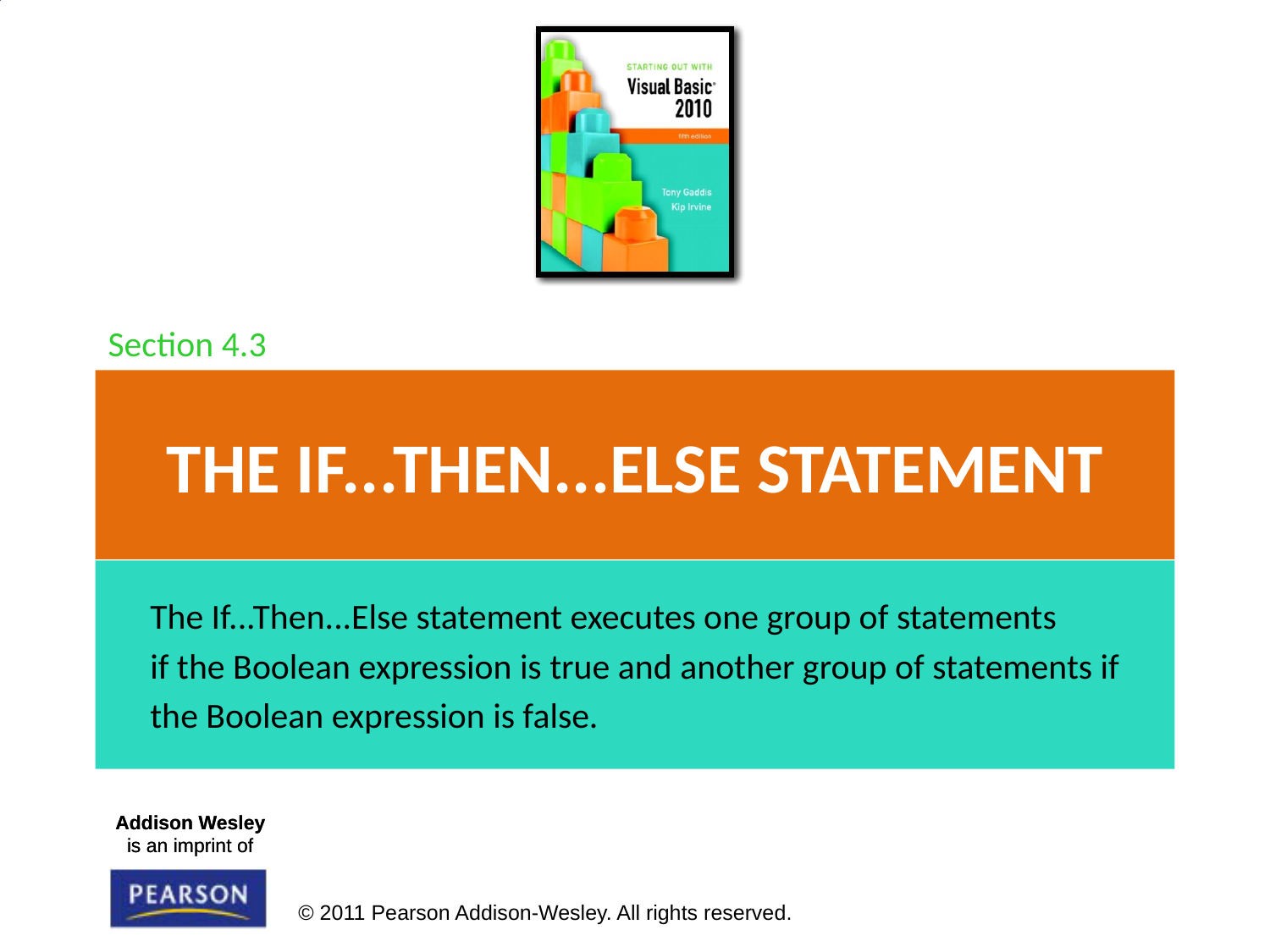

Section 4.3
# The If...Then...Else Statement
The If...Then...Else statement executes one group of statements
if the Boolean expression is true and another group of statements if
the Boolean expression is false.